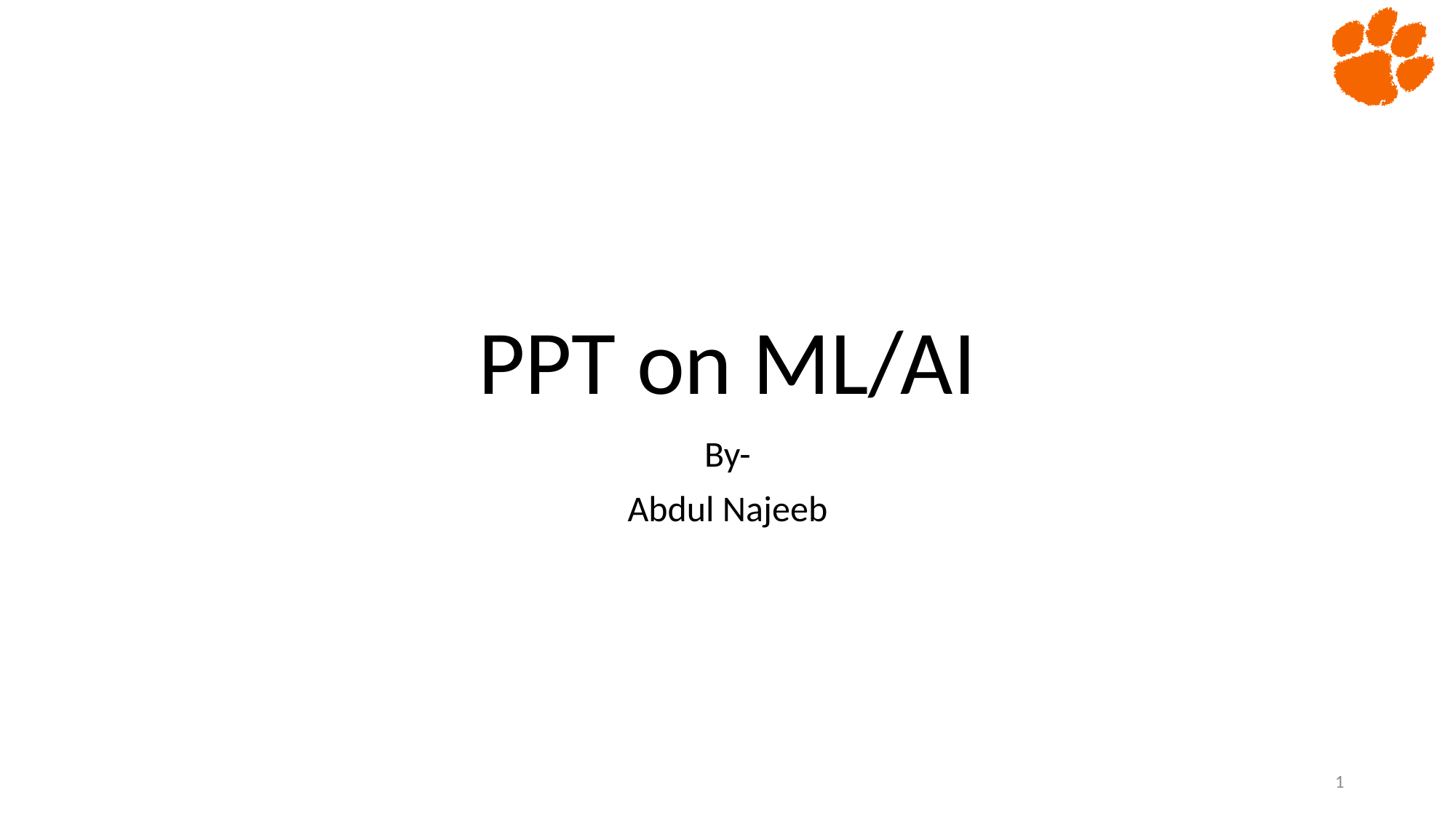

# PPT on ML/AI
By-
Abdul Najeeb
1